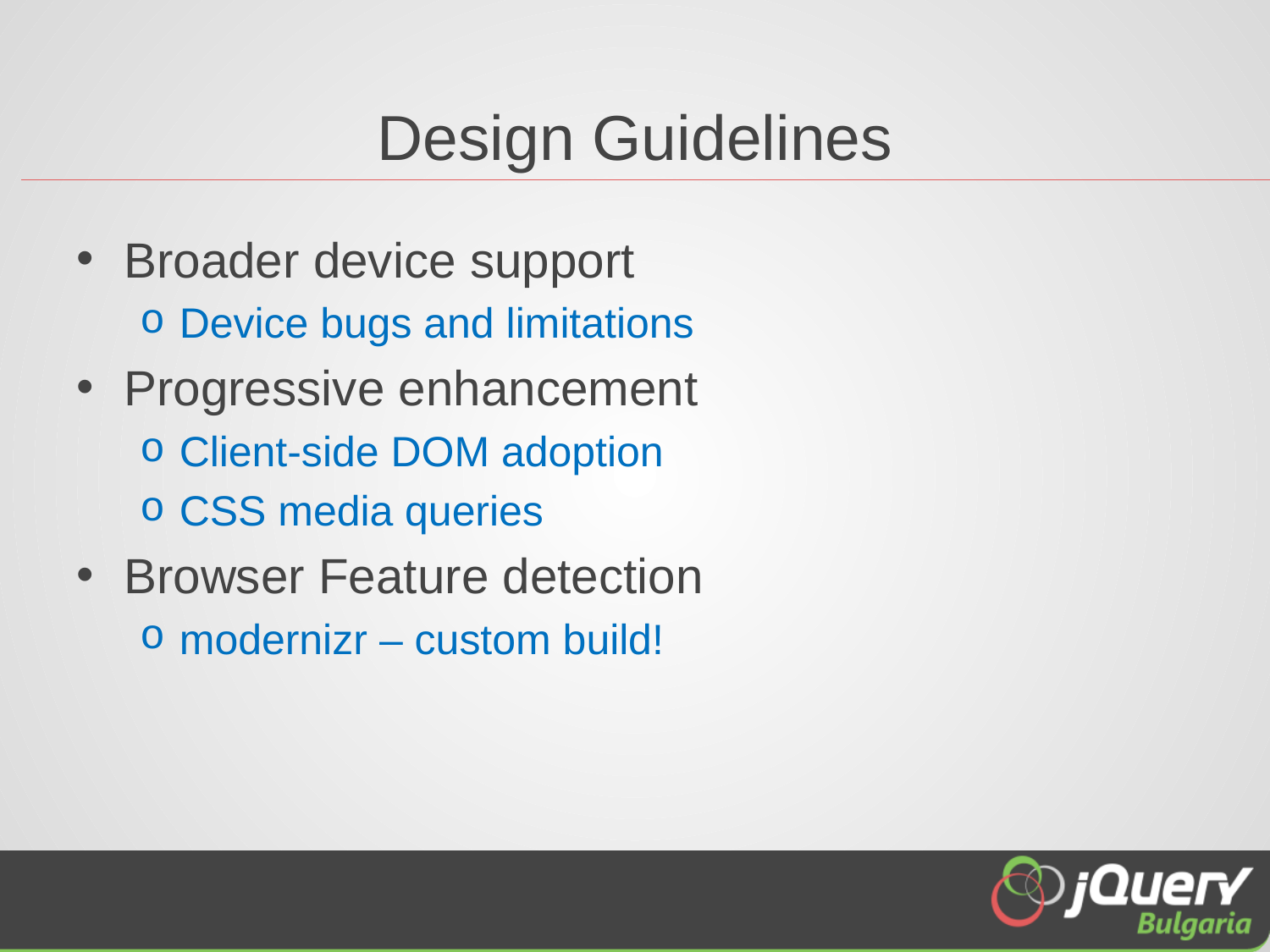

# Design Guidelines
Broader device support
Device bugs and limitations
Progressive enhancement
Client-side DOM adoption
CSS media queries
Browser Feature detection
modernizr – custom build!